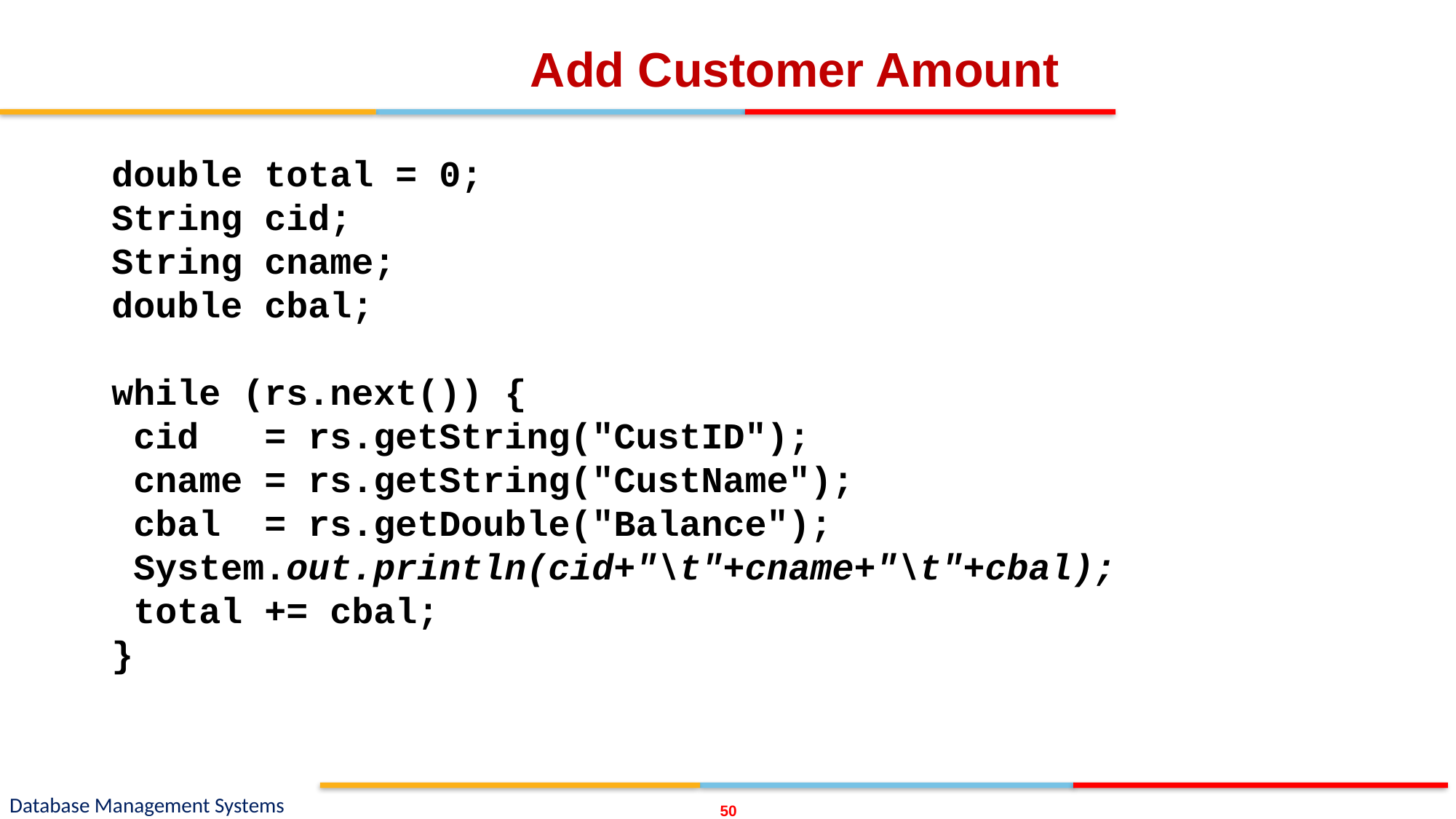

# Add Customer Amount
double total = 0;
String cid;
String cname;
double cbal;

while (rs.next()) {
 cid   = rs.getString("CustID");
 cname = rs.getString("CustName");
 cbal  = rs.getDouble("Balance");
 System.out.println(cid+"\t"+cname+"\t"+cbal);
 total += cbal;
}